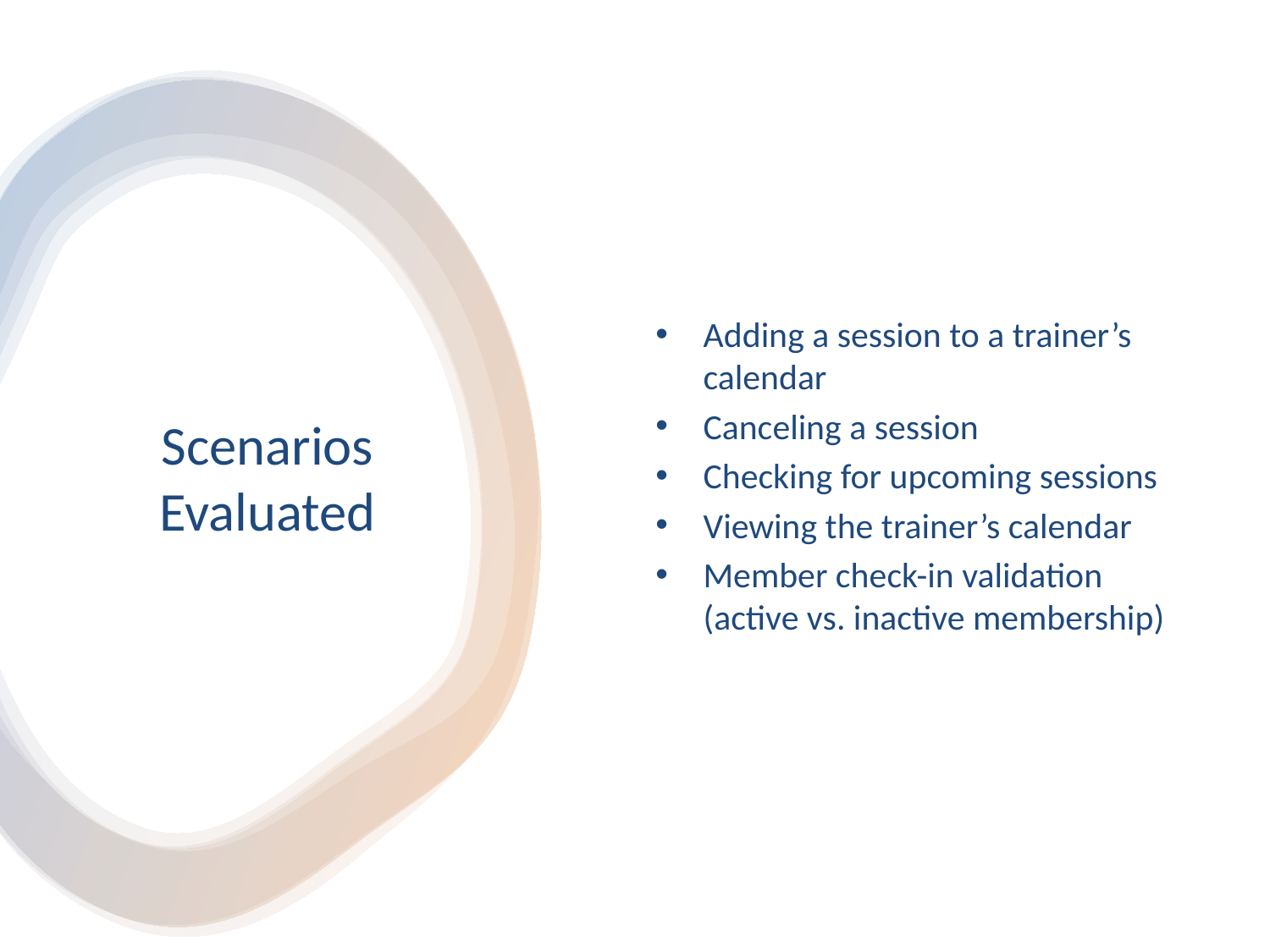

Adding a session to a trainer’s calendar
Canceling a session
Checking for upcoming sessions
Viewing the trainer’s calendar
Member check-in validation (active vs. inactive membership)
# Scenarios Evaluated